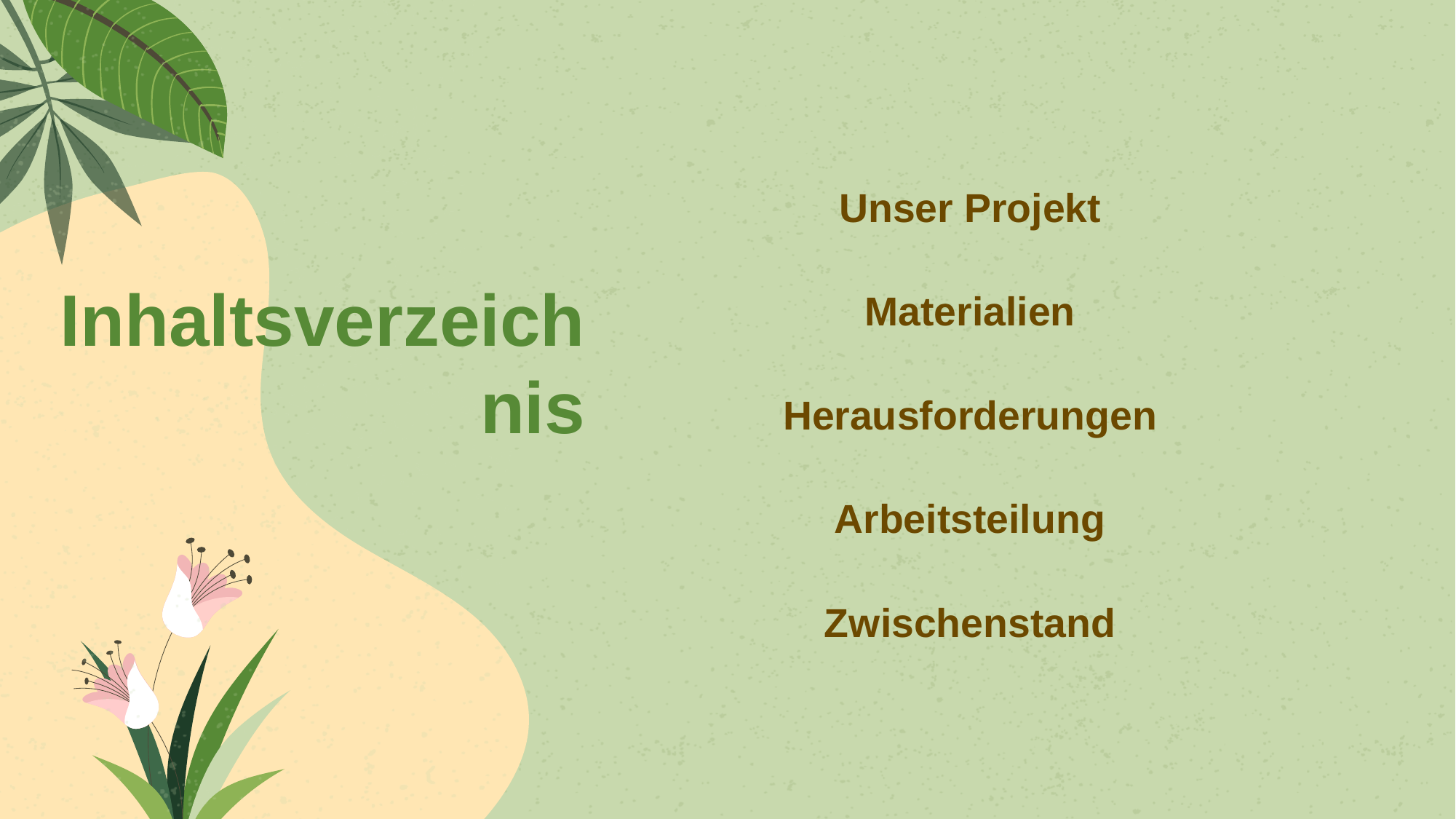

# Unser Projekt
Materialien
Inhaltsverzeichnis
Herausforderungen
Arbeitsteilung
Zwischenstand